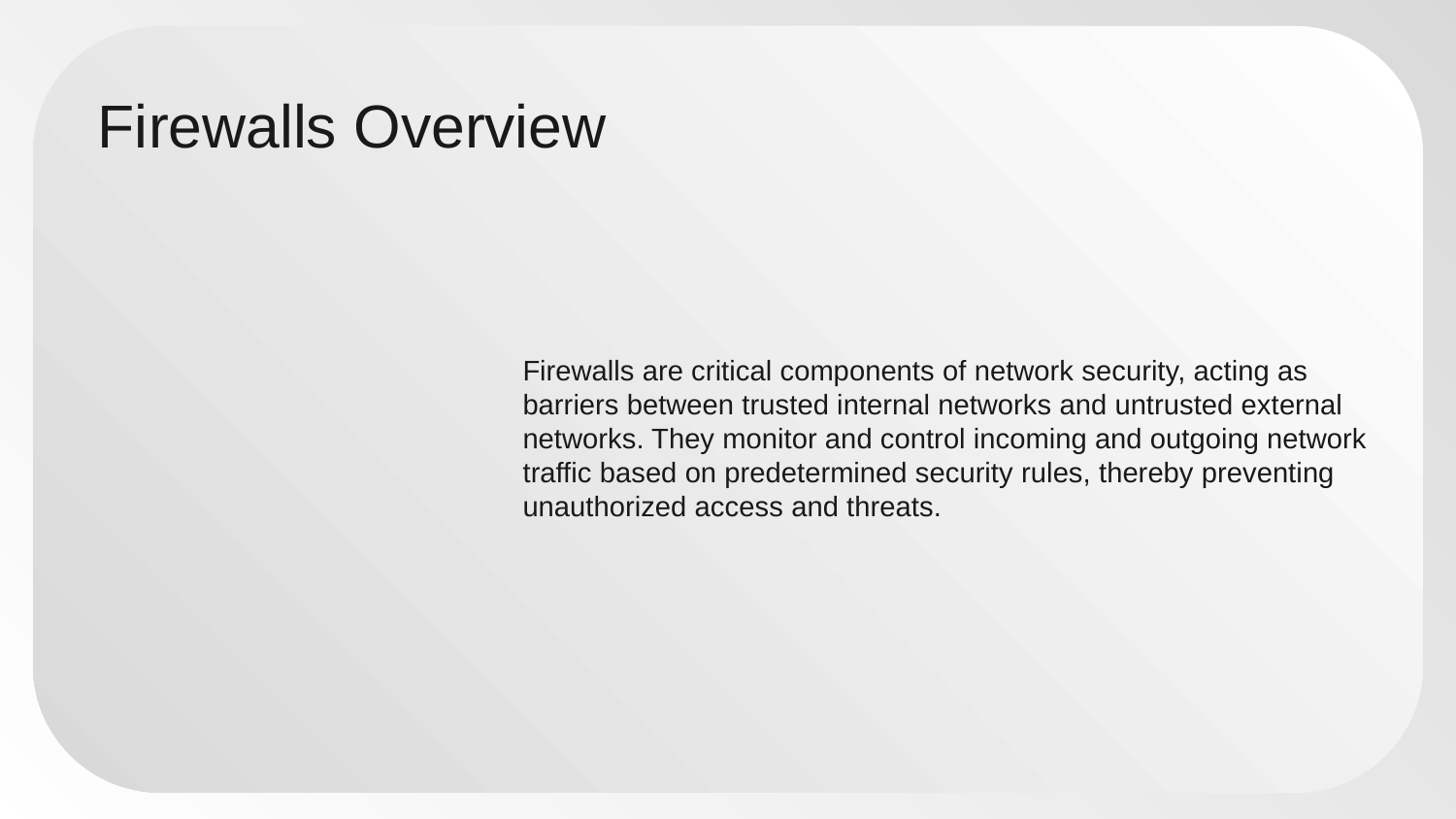

# Firewalls Overview
Firewalls are critical components of network security, acting as barriers between trusted internal networks and untrusted external networks. They monitor and control incoming and outgoing network traffic based on predetermined security rules, thereby preventing unauthorized access and threats.